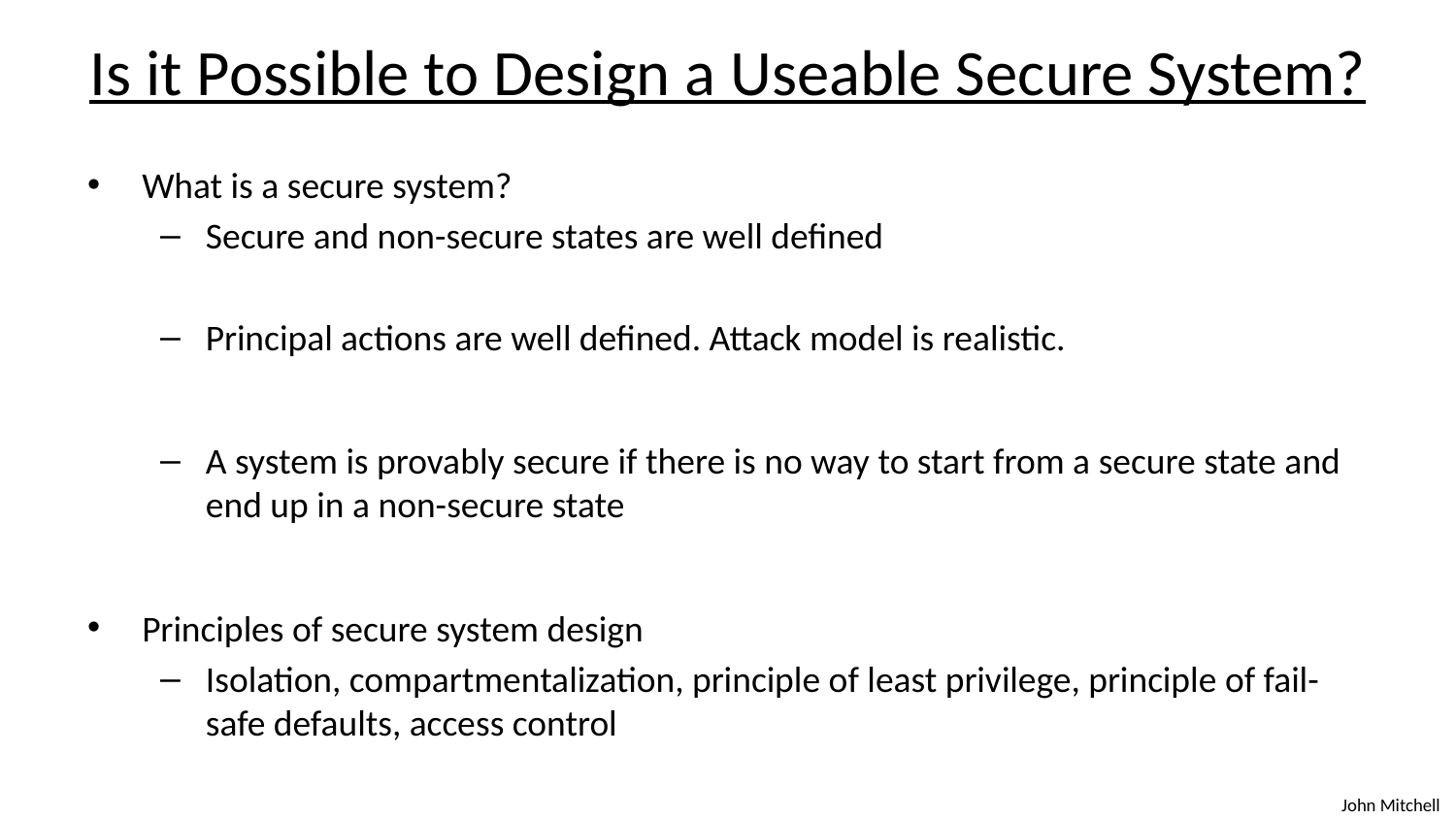

# Is it Possible to Design a Useable Secure System?
What is a secure system?
Secure and non-secure states are well defined

Principal actions are well defined. Attack model is realistic.

A system is provably secure if there is no way to start from a secure state and end up in a non-secure state

Principles of secure system design
Isolation, compartmentalization, principle of least privilege, principle of fail-safe defaults, access control